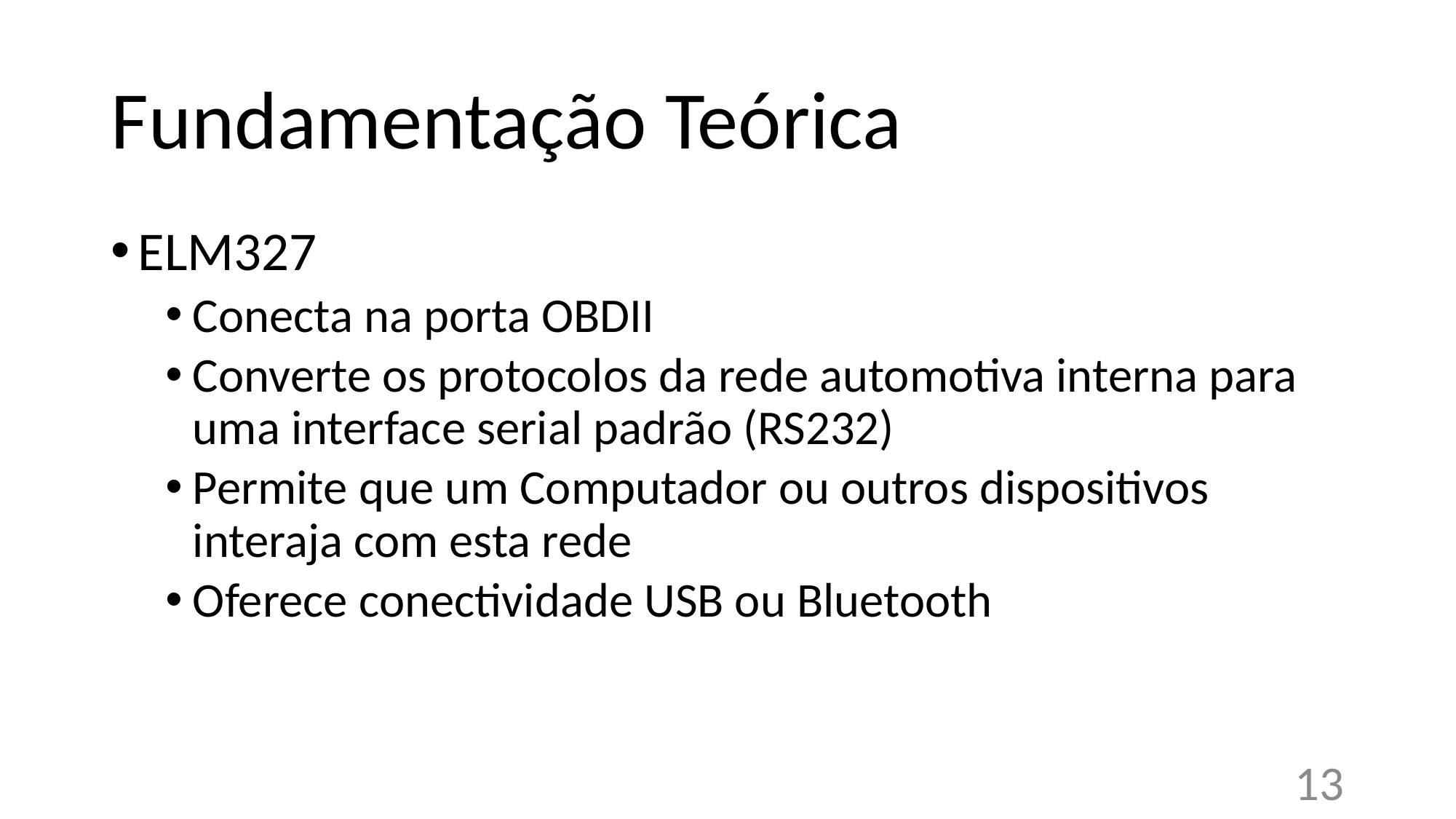

# Fundamentação Teórica
ELM327
Conecta na porta OBDII
Converte os protocolos da rede automotiva interna para uma interface serial padrão (RS232)
Permite que um Computador ou outros dispositivos interaja com esta rede
Oferece conectividade USB ou Bluetooth

13